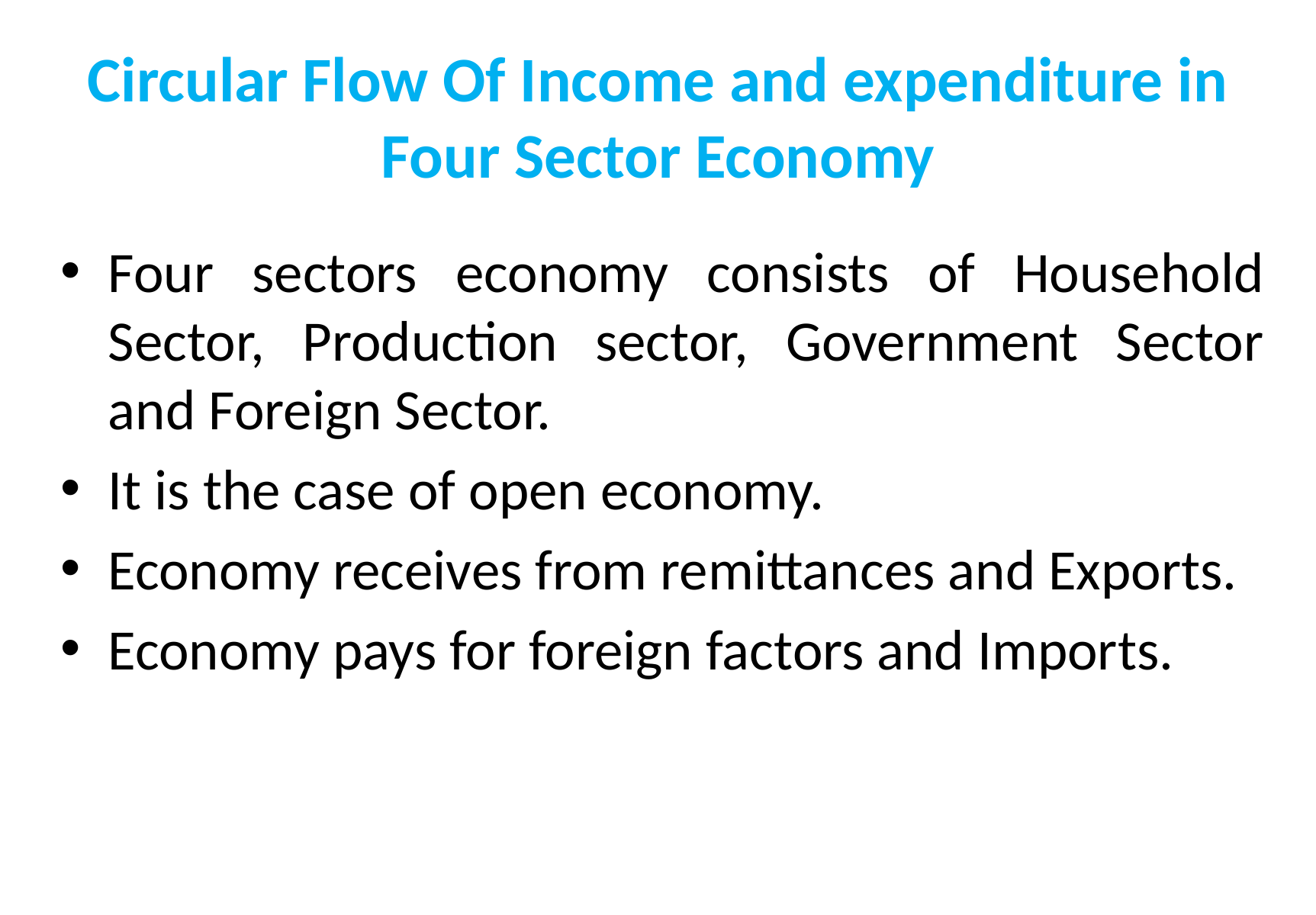

# Circular Flow Of Income and expenditure in Four Sector Economy
Four sectors economy consists of Household Sector, Production sector, Government Sector and Foreign Sector.
It is the case of open economy.
Economy receives from remittances and Exports.
Economy pays for foreign factors and Imports.